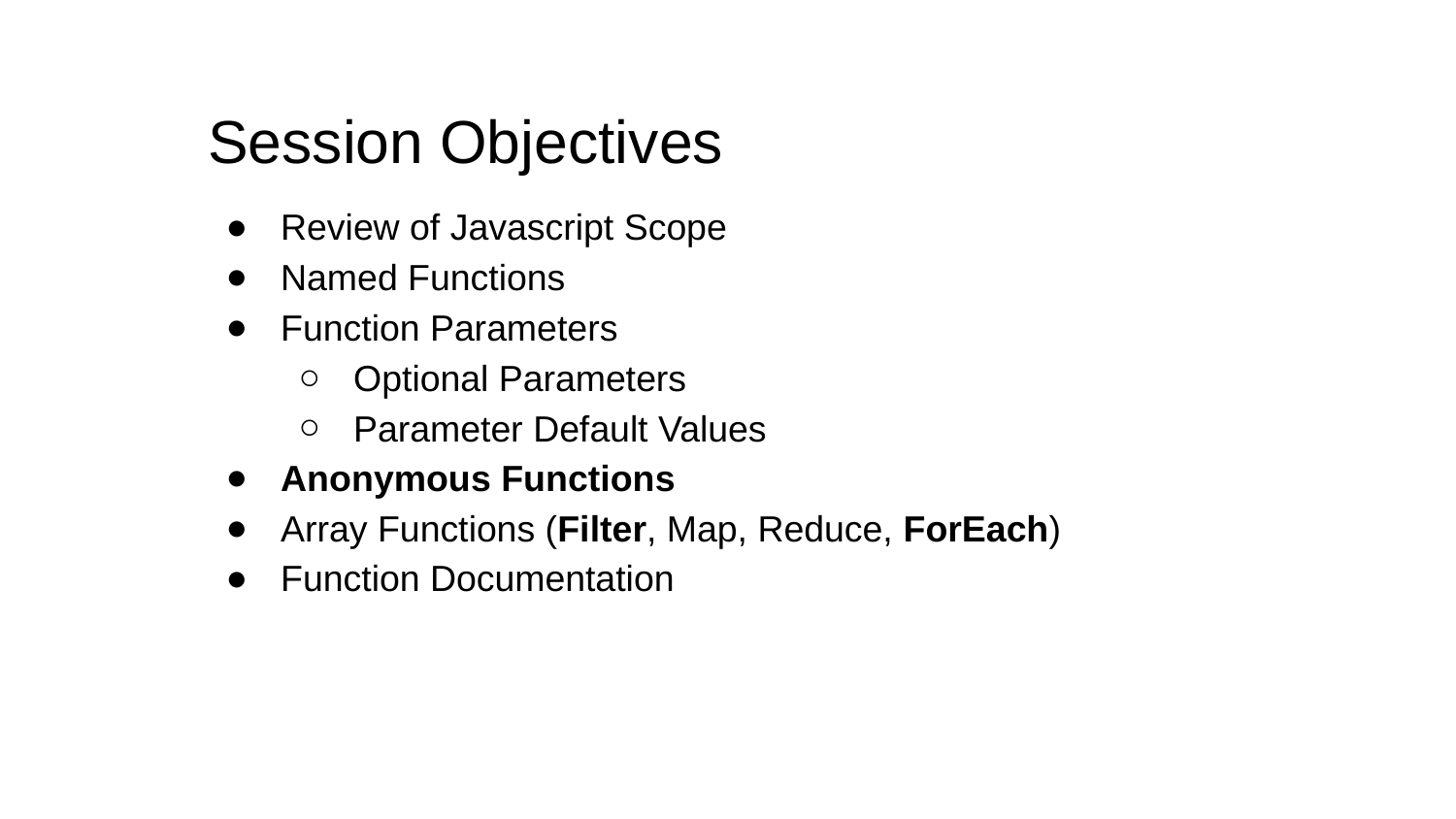

Session Objectives
Review of Javascript Scope
Named Functions
Function Parameters
Optional Parameters
Parameter Default Values
Anonymous Functions
Array Functions (Filter, Map, Reduce, ForEach)
Function Documentation